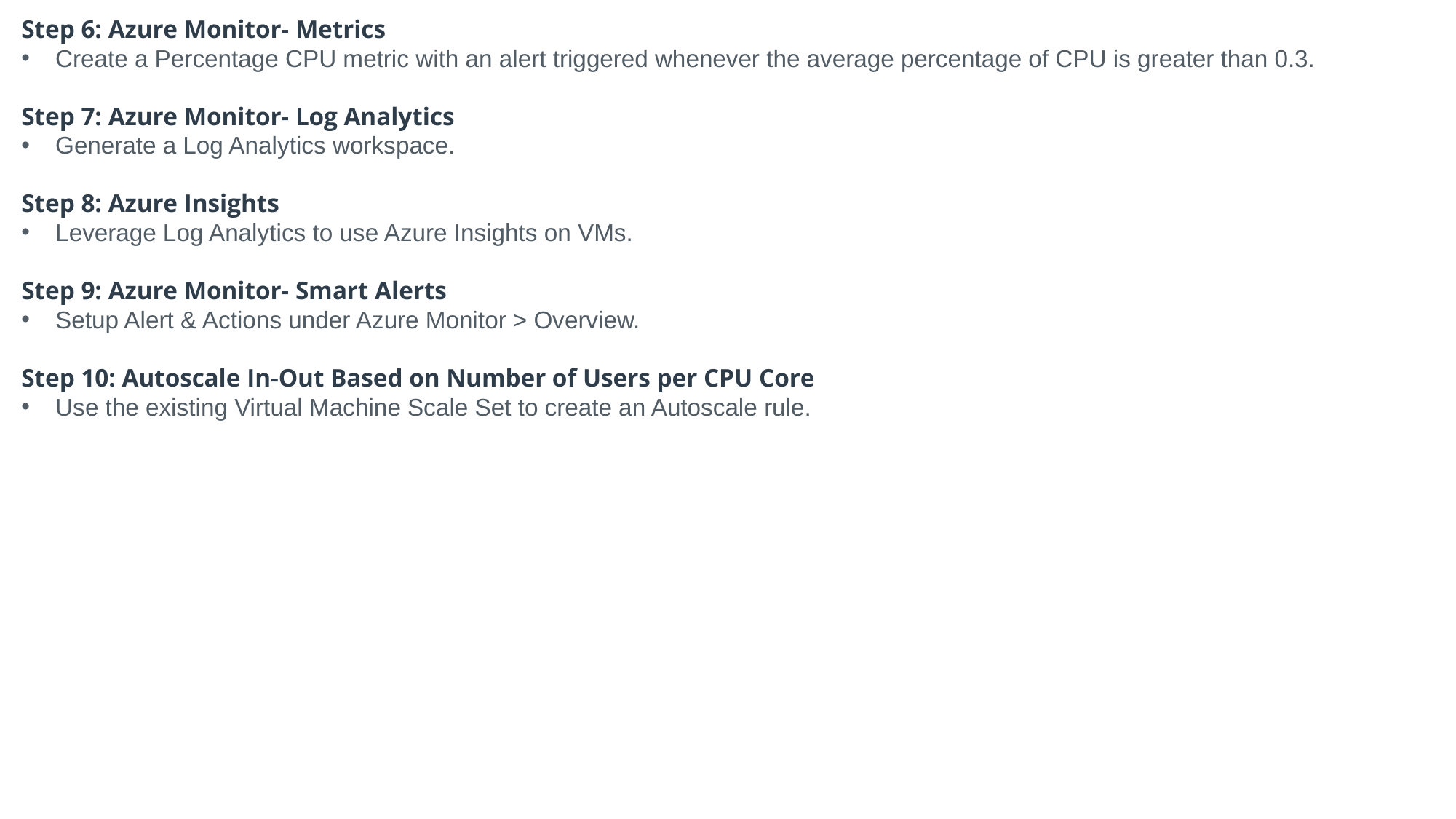

Step 6: Azure Monitor- Metrics
Create a Percentage CPU metric with an alert triggered whenever the average percentage of CPU is greater than 0.3.

Step 7: Azure Monitor- Log Analytics
Generate a Log Analytics workspace.

Step 8: Azure Insights
Leverage Log Analytics to use Azure Insights on VMs.

Step 9: Azure Monitor- Smart Alerts
Setup Alert & Actions under Azure Monitor > Overview.

Step 10: Autoscale In-Out Based on Number of Users per CPU Core
Use the existing Virtual Machine Scale Set to create an Autoscale rule.